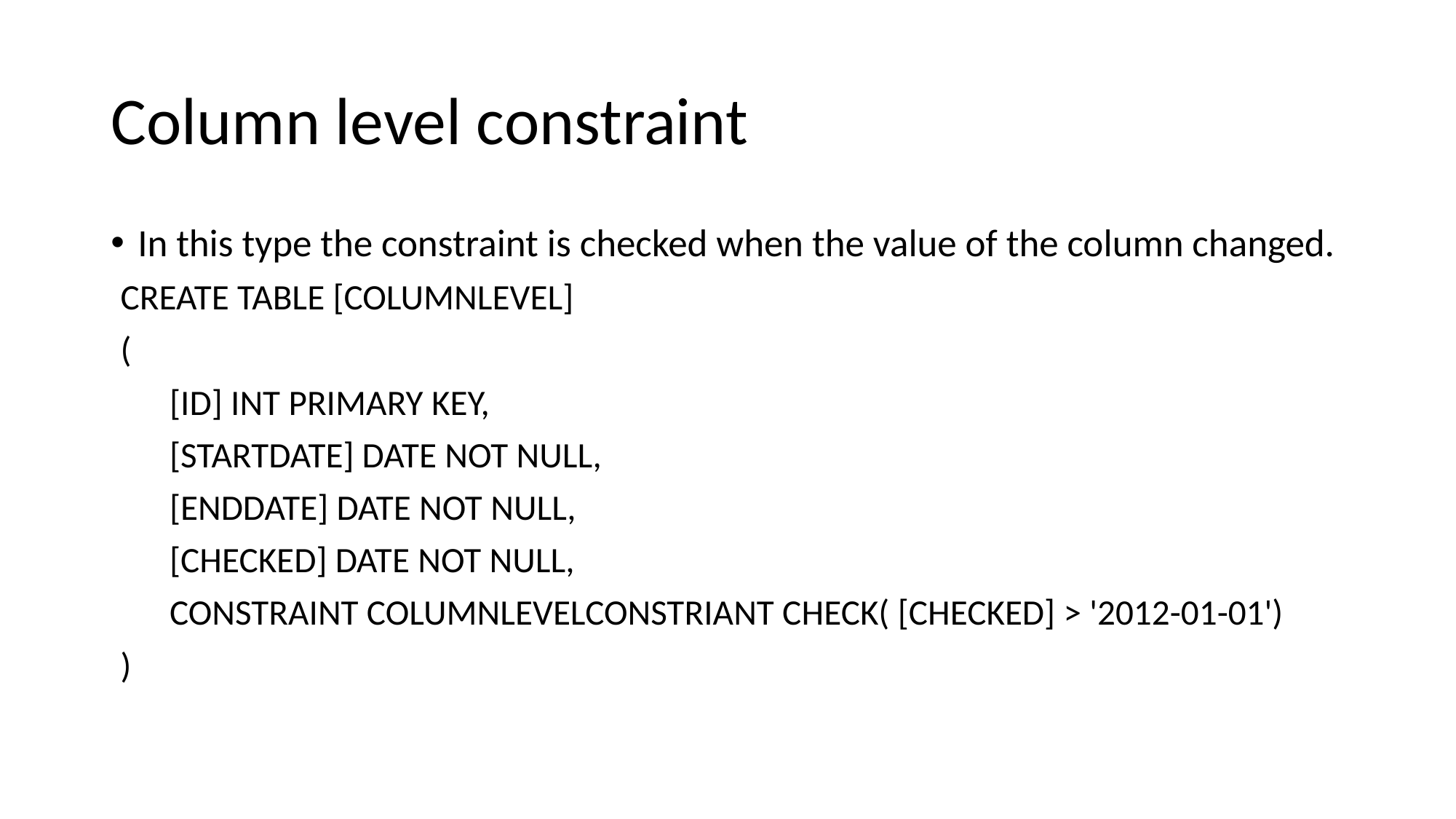

# Column level constraint
In this type the constraint is checked when the value of the column changed.
CREATE TABLE [COLUMNLEVEL]
(
      [ID] INT PRIMARY KEY,
      [STARTDATE] DATE NOT NULL,
      [ENDDATE] DATE NOT NULL,
      [CHECKED] DATE NOT NULL,
      CONSTRAINT COLUMNLEVELCONSTRIANT CHECK( [CHECKED] > '2012-01-01')
)